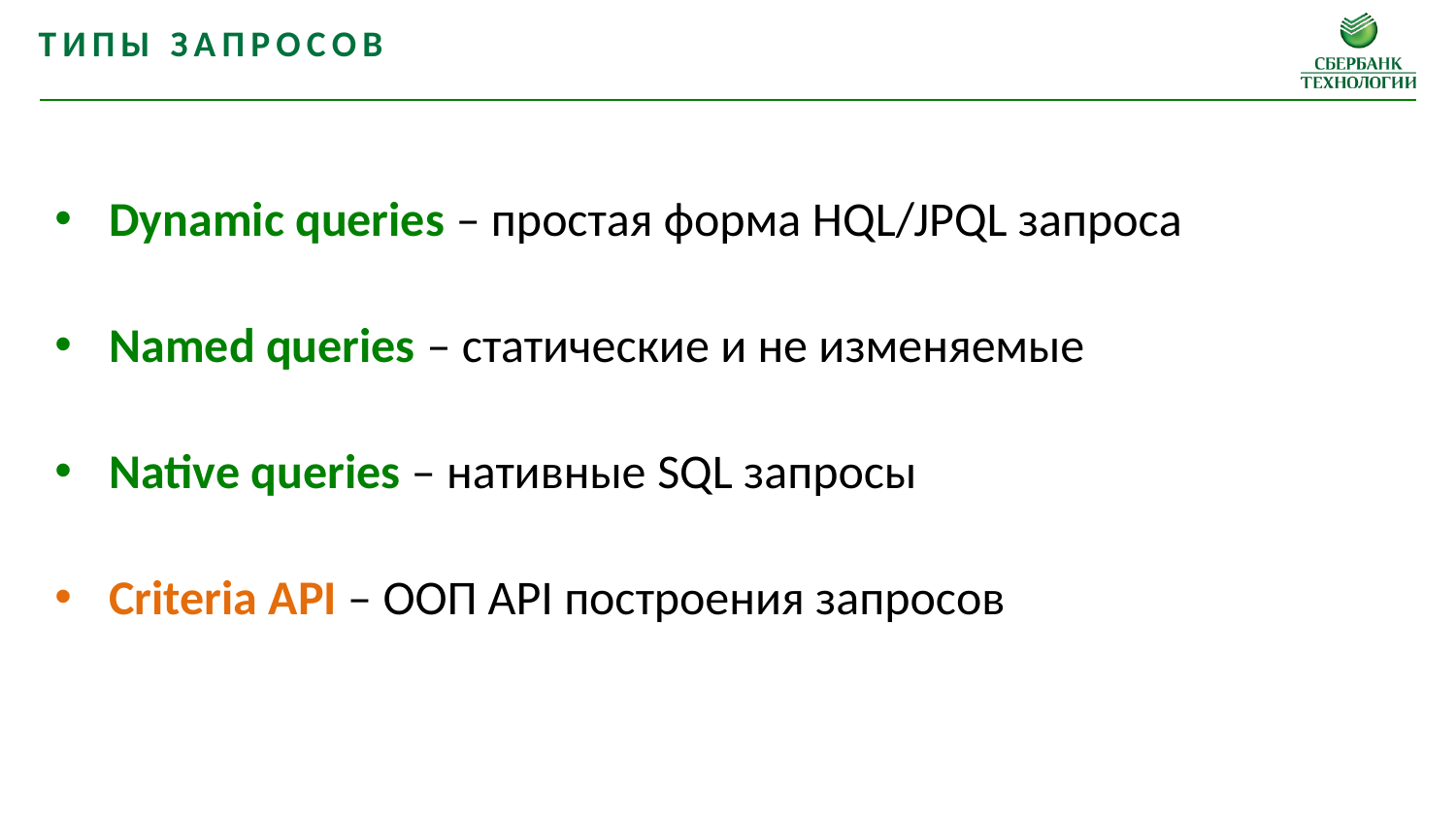

Типы запросов
Dynamic queries – простая форма HQL/JPQL запроса
Named queries – статические и не изменяемые
Native queries – нативные SQL запросы
Criteria API – ООП API построения запросов